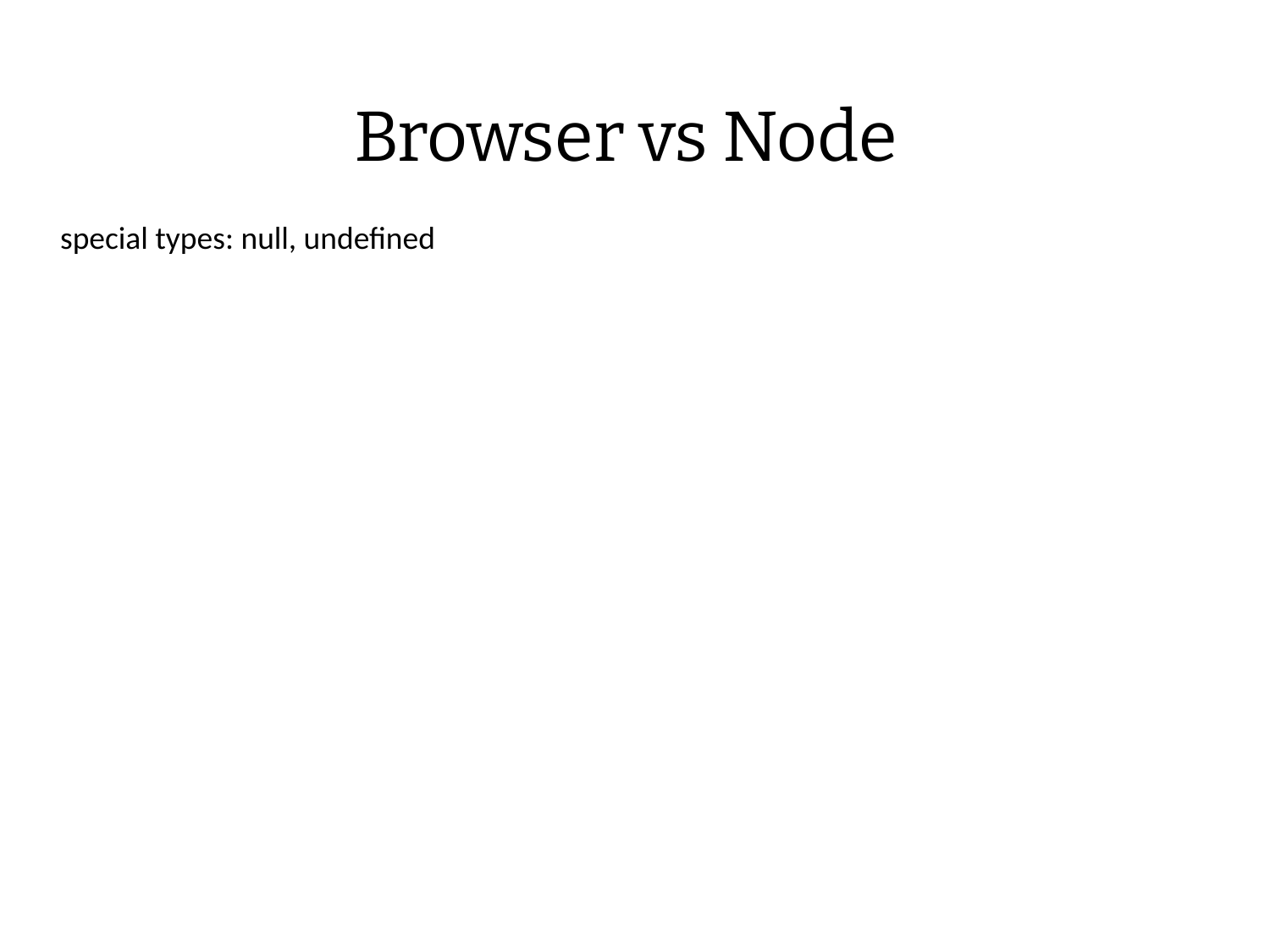

Browser vs Node
special types: null, undefined